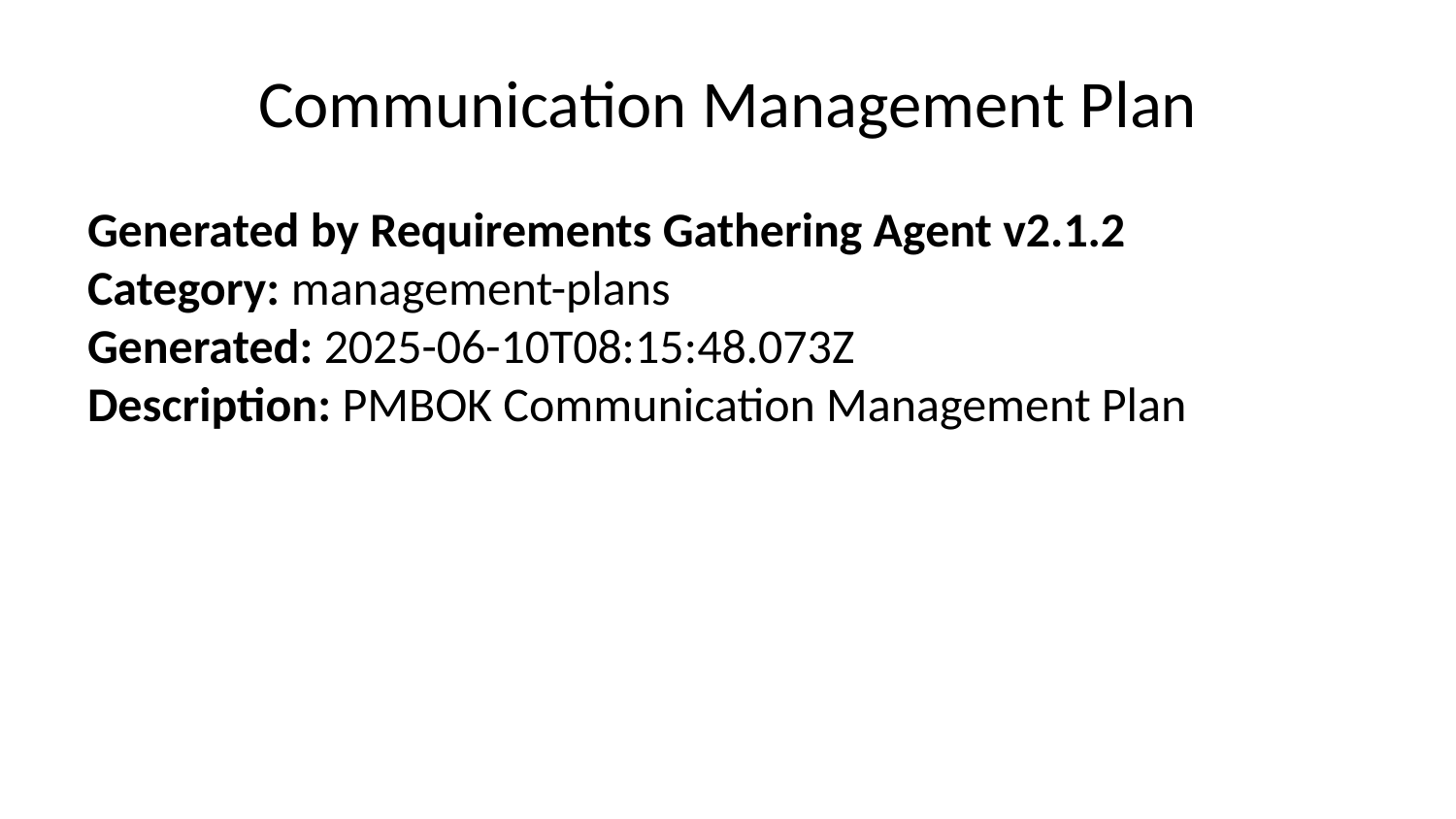

# Communication Management Plan
Generated by Requirements Gathering Agent v2.1.2
Category: management-plans
Generated: 2025-06-10T08:15:48.073Z
Description: PMBOK Communication Management Plan